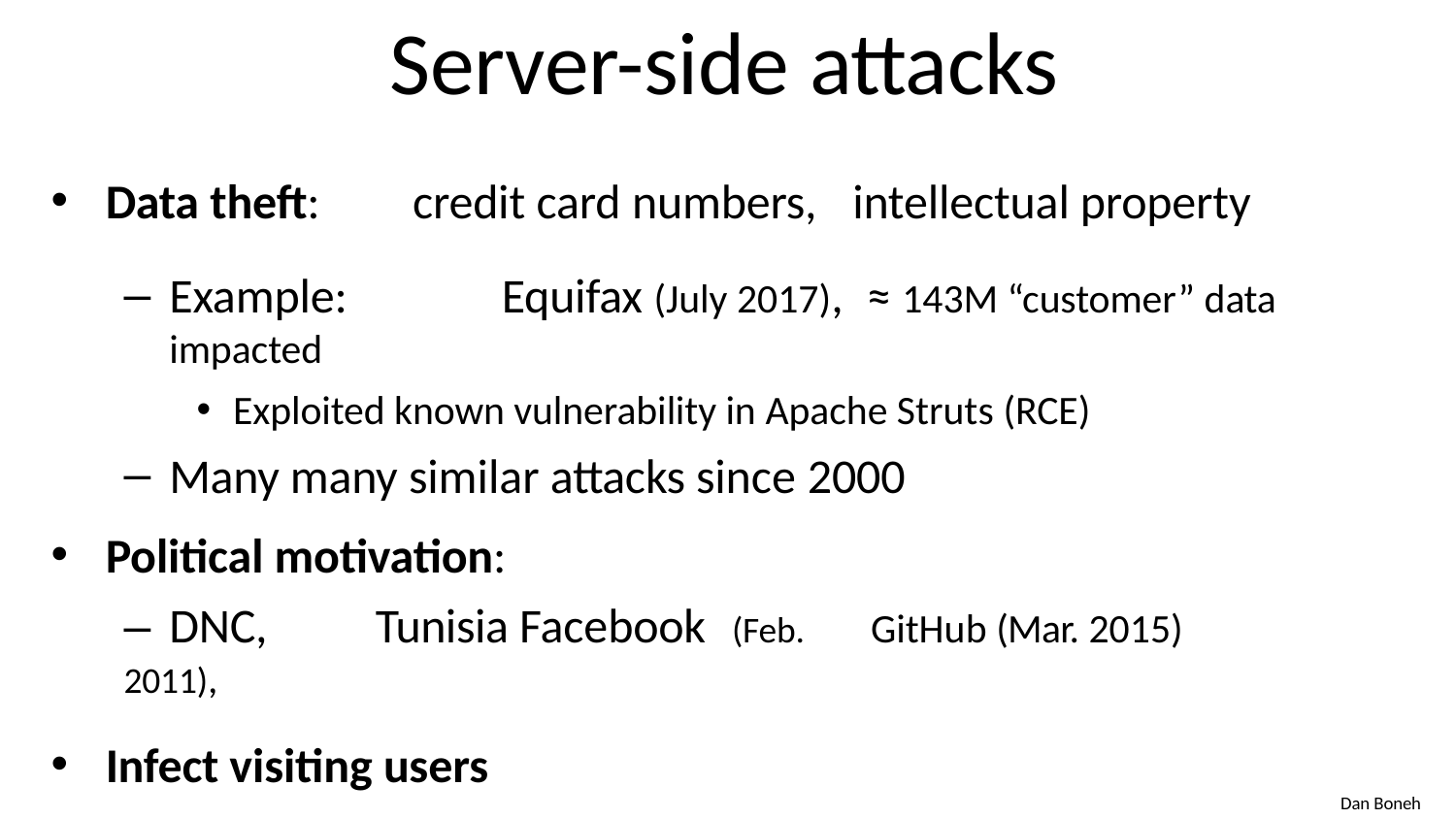

# Server-side attacks
Data theft:	credit card numbers,	intellectual property
Example:	Equifax (July 2017),	≈ 143M “customer” data impacted
Exploited known vulnerability in Apache Struts (RCE)
Many many similar attacks since 2000
Political motivation:
– DNC,	Tunisia Facebook	(Feb. 2011),
GitHub (Mar. 2015)
Infect visiting users
Dan Boneh